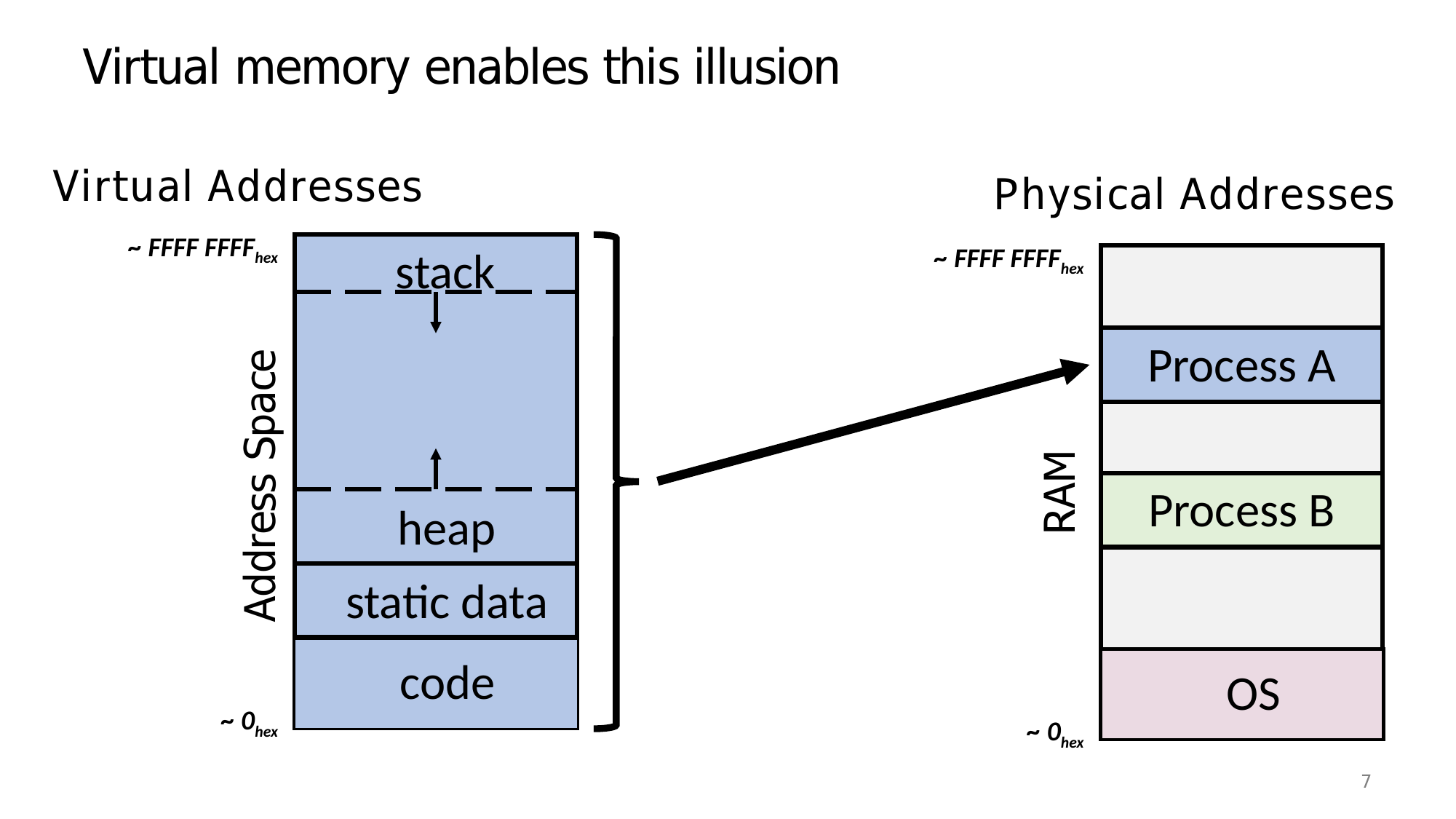

# Virtual memory enables this illusion
Virtual Addresses
Physical Addresses
~ FFFF FFFFhex
stack

heap

static data

code
~ 0hex

~ FFFF FFFFhex

Process A

OS
~ 0hex
Address Space
RAM

Process B
7